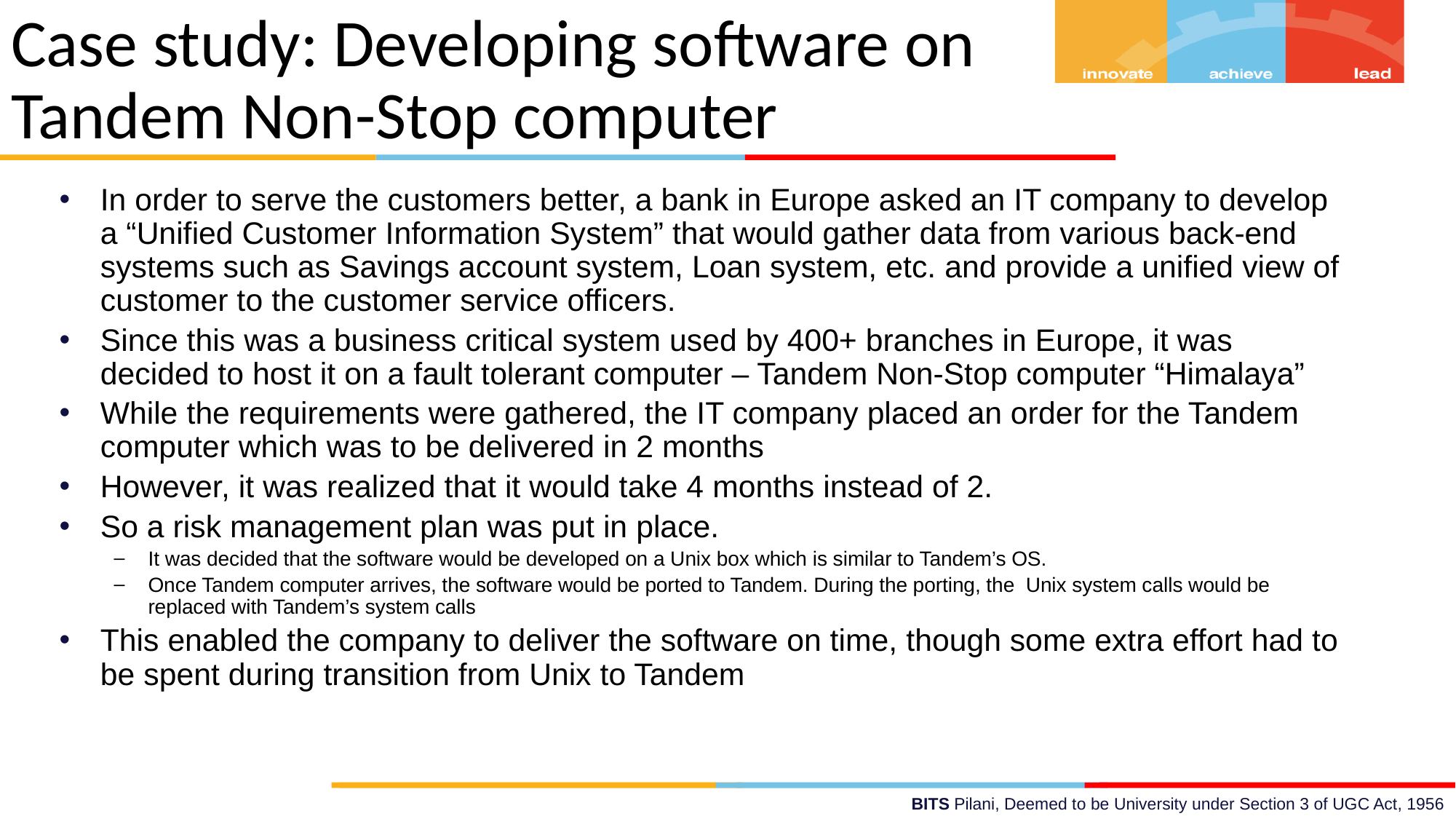

Case study: Developing software on Tandem Non-Stop computer
In order to serve the customers better, a bank in Europe asked an IT company to develop a “Unified Customer Information System” that would gather data from various back-end systems such as Savings account system, Loan system, etc. and provide a unified view of customer to the customer service officers.
Since this was a business critical system used by 400+ branches in Europe, it was decided to host it on a fault tolerant computer – Tandem Non-Stop computer “Himalaya”
While the requirements were gathered, the IT company placed an order for the Tandem computer which was to be delivered in 2 months
However, it was realized that it would take 4 months instead of 2.
So a risk management plan was put in place.
It was decided that the software would be developed on a Unix box which is similar to Tandem’s OS.
Once Tandem computer arrives, the software would be ported to Tandem. During the porting, the  Unix system calls would be replaced with Tandem’s system calls
This enabled the company to deliver the software on time, though some extra effort had to be spent during transition from Unix to Tandem